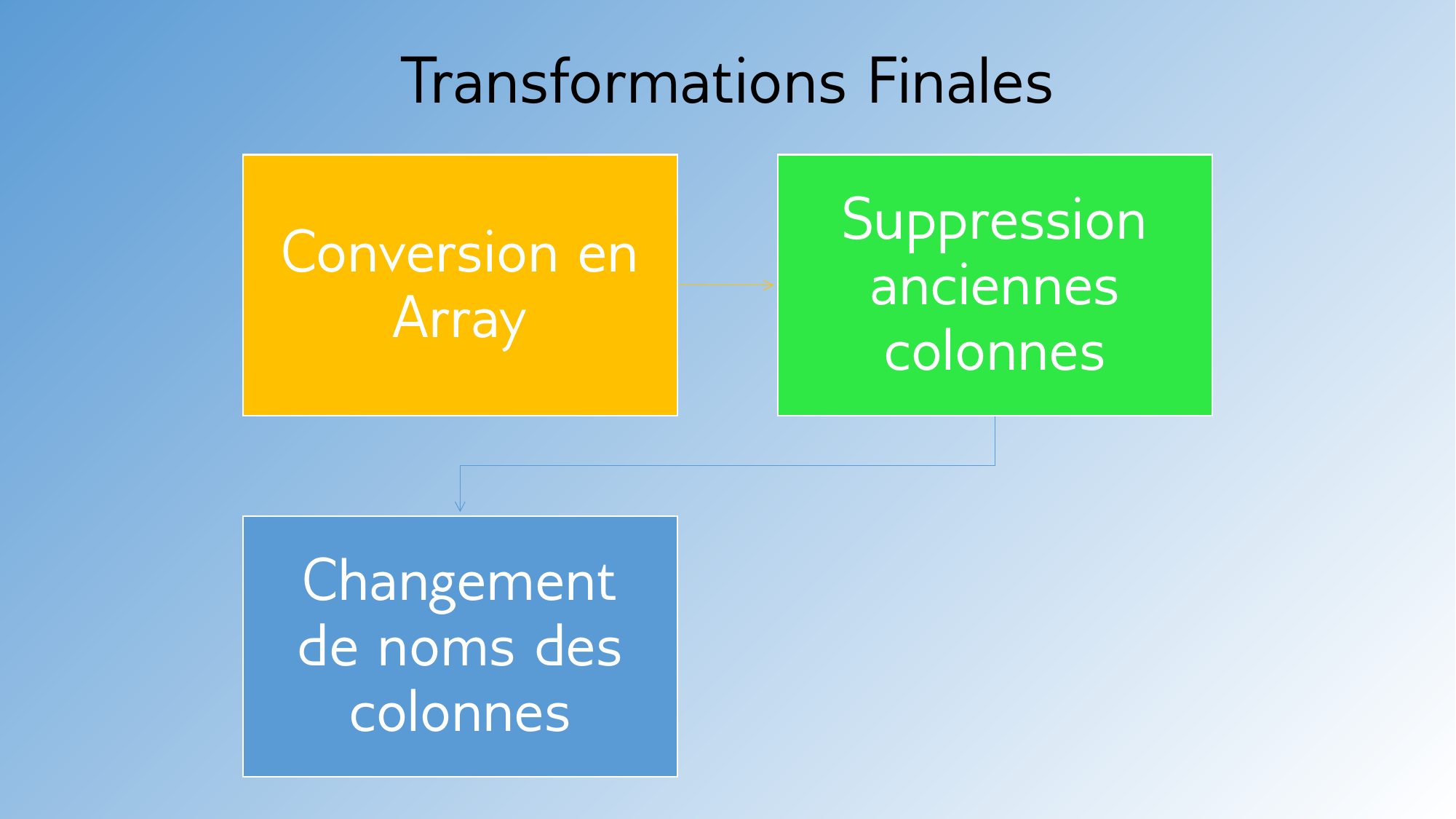

# Transformations Finales

Conversion en Array

Suppression anciennes colonnes
Changement de noms des colonnes